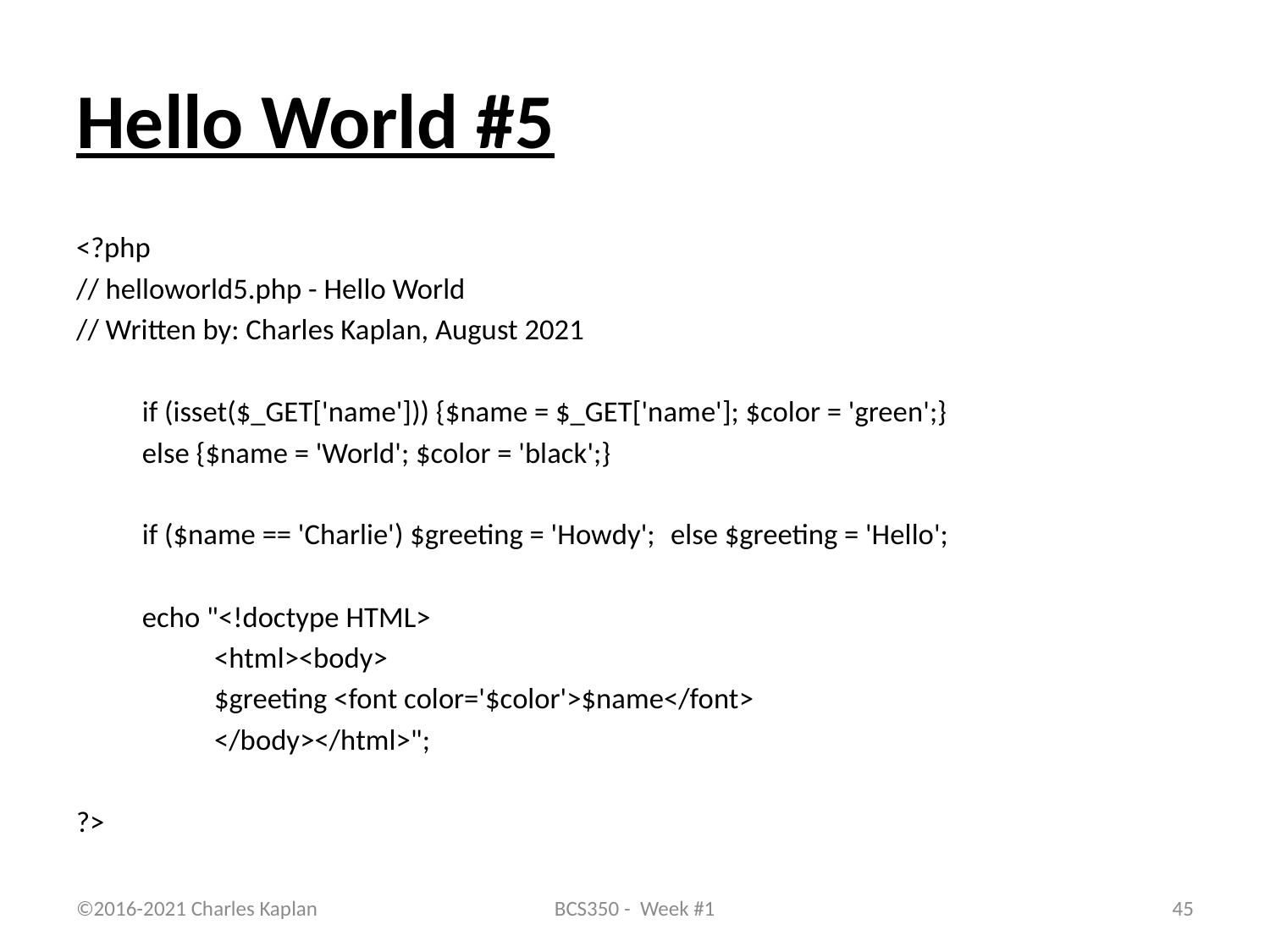

# Hello World #5
<?php
// helloworld5.php - Hello World
// Written by: Charles Kaplan, August 2021

	if (isset($_GET['name'])) {$name = $_GET['name']; $color = 'green';}
	else {$name = 'World'; $color = 'black';}

	if ($name == 'Charlie') $greeting = 'Howdy';	else $greeting = 'Hello';

	echo "<!doctype HTML>
	           <html><body>
	           $greeting <font color='$color'>$name</font>
	           </body></html>";

?>
©2016-2021 Charles Kaplan
BCS350 -  Week #1
45